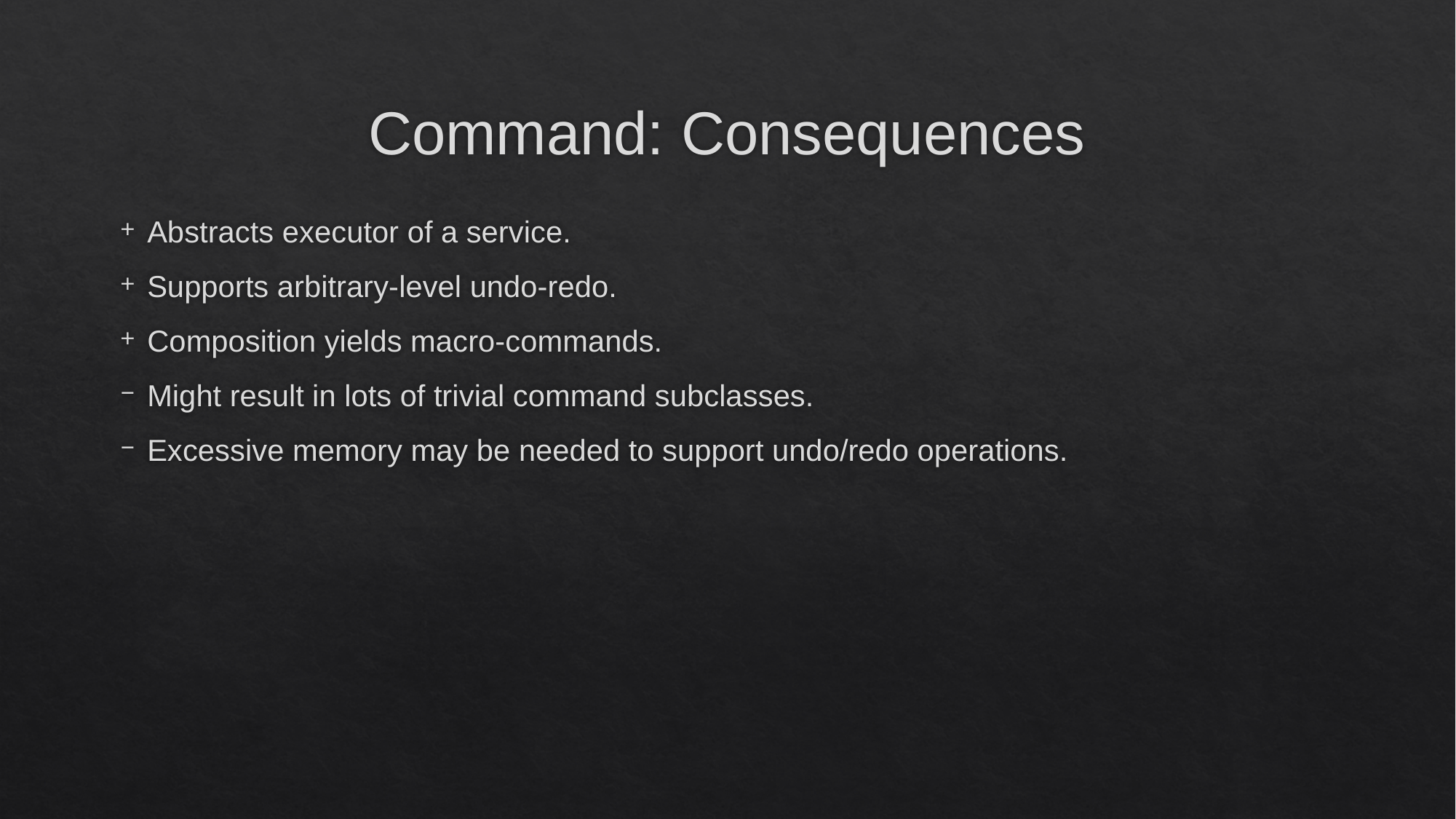

# Command: Consequences
Abstracts executor of a service.
Supports arbitrary-level undo-redo.
Composition yields macro-commands.
Might result in lots of trivial command subclasses.
Excessive memory may be needed to support undo/redo operations.